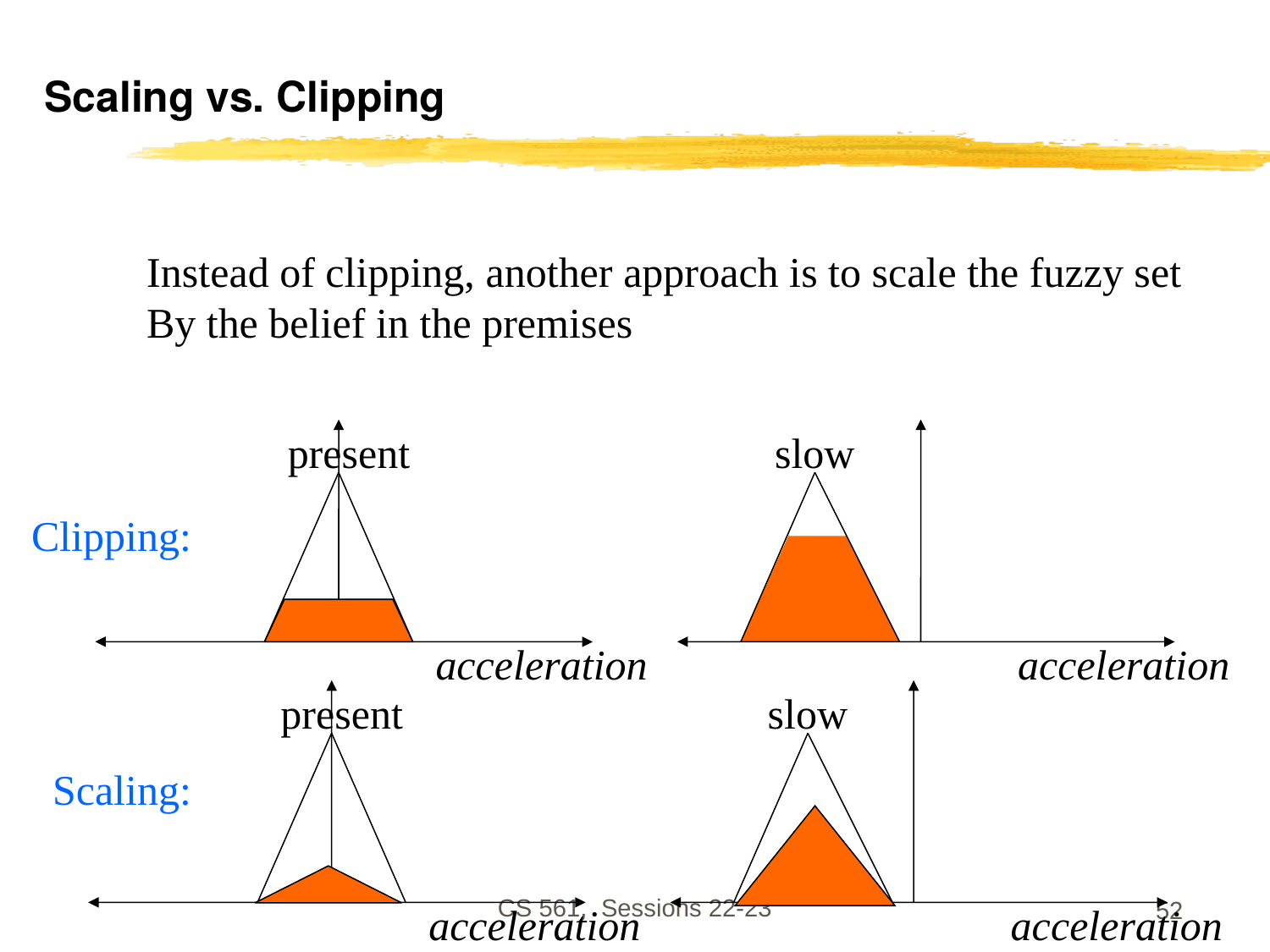

# Scaling vs. Clipping
Instead of clipping, another approach is to scale the fuzzy set
By the belief in the premises

present
slow

Clipping:

acceleration
acceleration

present
slow

Scaling:

CS 561,  Sessions 22-23

52
acceleration
acceleration